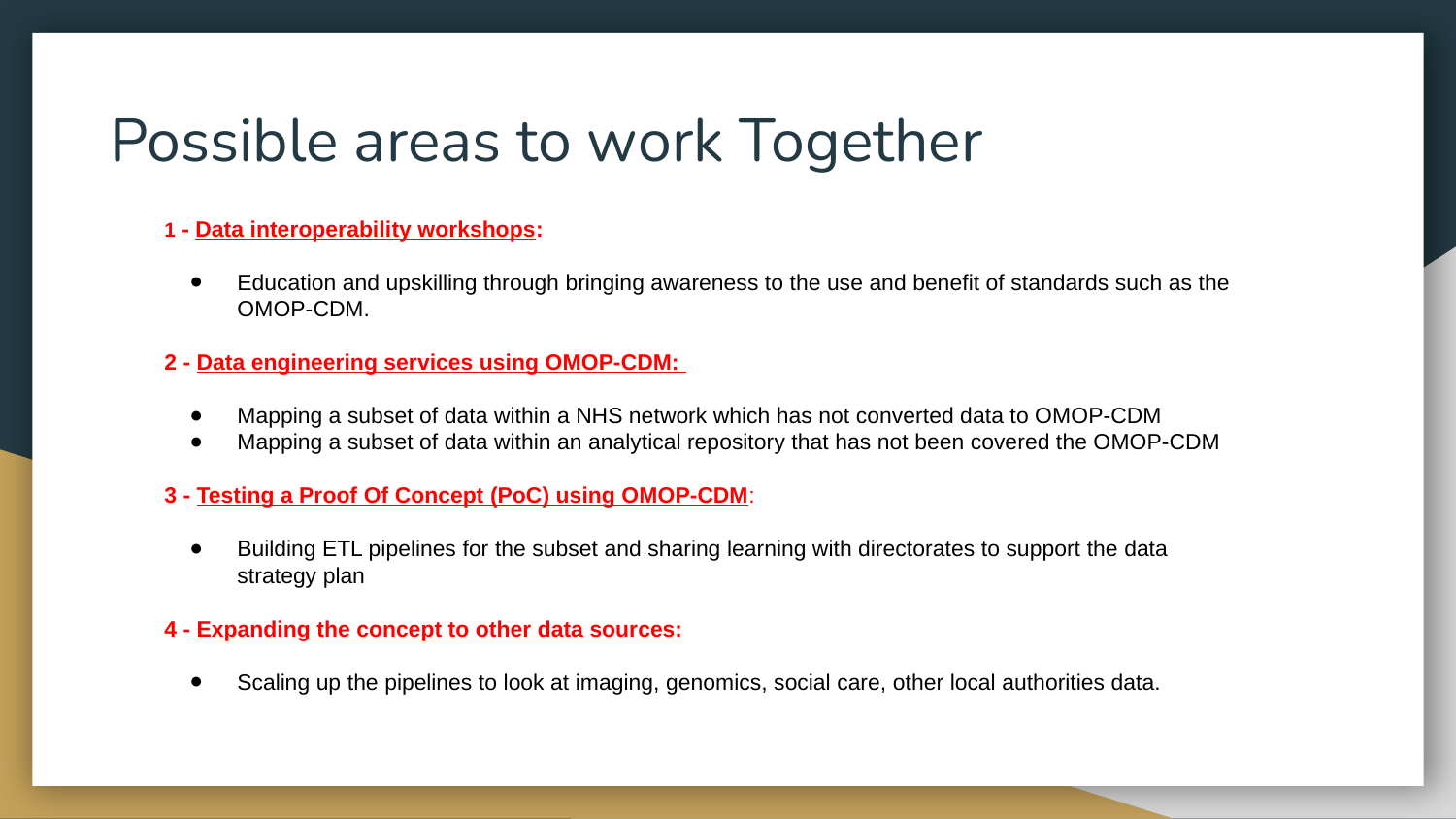

# Possible areas to work Together
1 - Data interoperability workshops:

Education and upskilling through bringing awareness to the use and benefit of standards such as the OMOP-CDM.

2 - Data engineering services using OMOP-CDM:

Mapping a subset of data within a NHS network which has not converted data to OMOP-CDM
Mapping a subset of data within an analytical repository that has not been covered the OMOP-CDM

3 - Testing a Proof Of Concept (PoC) using OMOP-CDM:

Building ETL pipelines for the subset and sharing learning with directorates to support the data strategy plan

4 - Expanding the concept to other data sources:

Scaling up the pipelines to look at imaging, genomics, social care, other local authorities data.